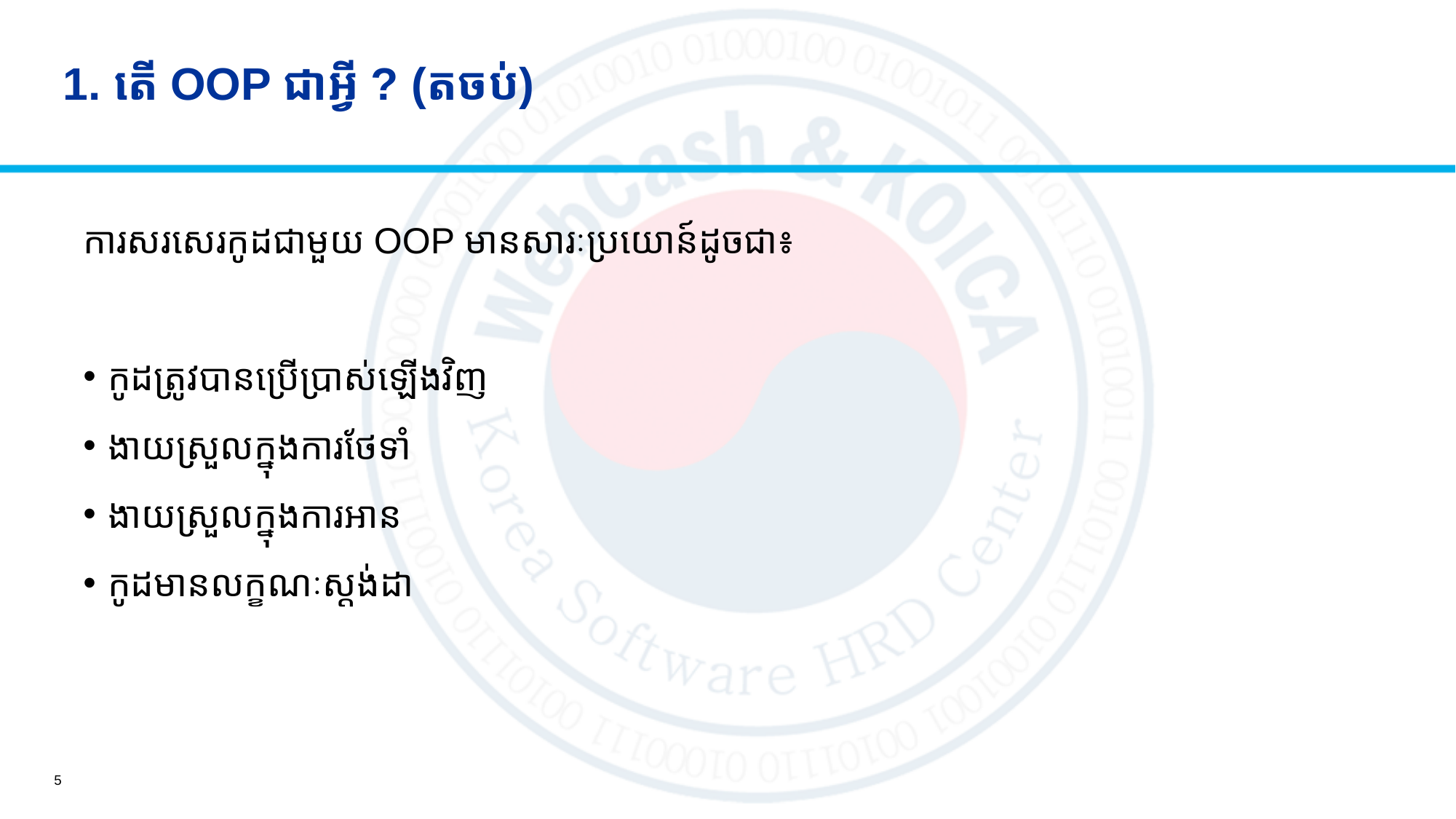

# 1. តើ OOP ជាអ្វី ? (តចប់)
ការសរសេរកូដជាមួយ OOP មានសារៈប្រយោន៍ដូចជា៖

កូដត្រូវបានប្រើប្រាស់ឡើងវិញ
ងាយស្រួលក្នុងការថែទាំ
ងាយស្រួលក្នុងការអាន
កូដមានលក្ខណៈស្ដង់ដា

5